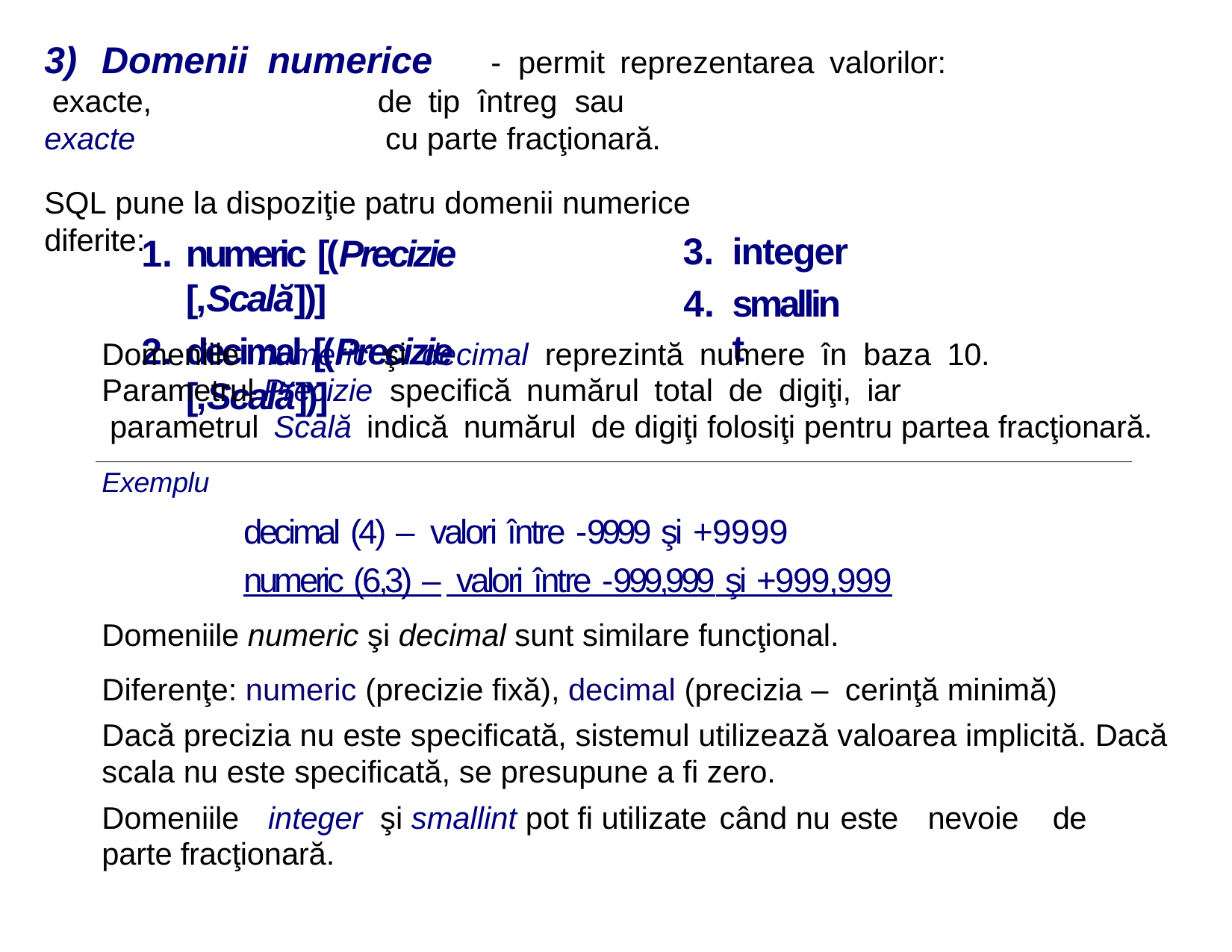

# 3)	Domenii	numerice
-	permit reprezentarea valorilor:
exacte,
exacte
de tip	întreg  sau
cu parte fracţionară.
SQL pune la dispoziţie patru domenii numerice diferite:
integer
smallint
numeric [(Precizie [,Scală])]
decimal [(Precizie [,Scală])]
Domeniile	numeric şi decimal	reprezintă numere în baza 10.
Parametrul Precizie	specifică numărul total de	digiţi, iar
parametrul Scală indică numărul de digiţi folosiţi pentru partea fracţionară.
Exemplu
decimal (4) – valori între -9999 şi +9999
numeric (6,3) – valori între -999,999 şi +999,999
Domeniile numeric şi decimal sunt similare funcţional.
Diferenţe: numeric (precizie fixă), decimal (precizia – cerinţă minimă)
Dacă precizia nu este specificată, sistemul utilizează valoarea implicită. Dacă
scala nu este specificată, se presupune a fi zero.
Domeniile	integer	şi smallint pot fi utilizate când nu este	nevoie	de	parte fracţionară.